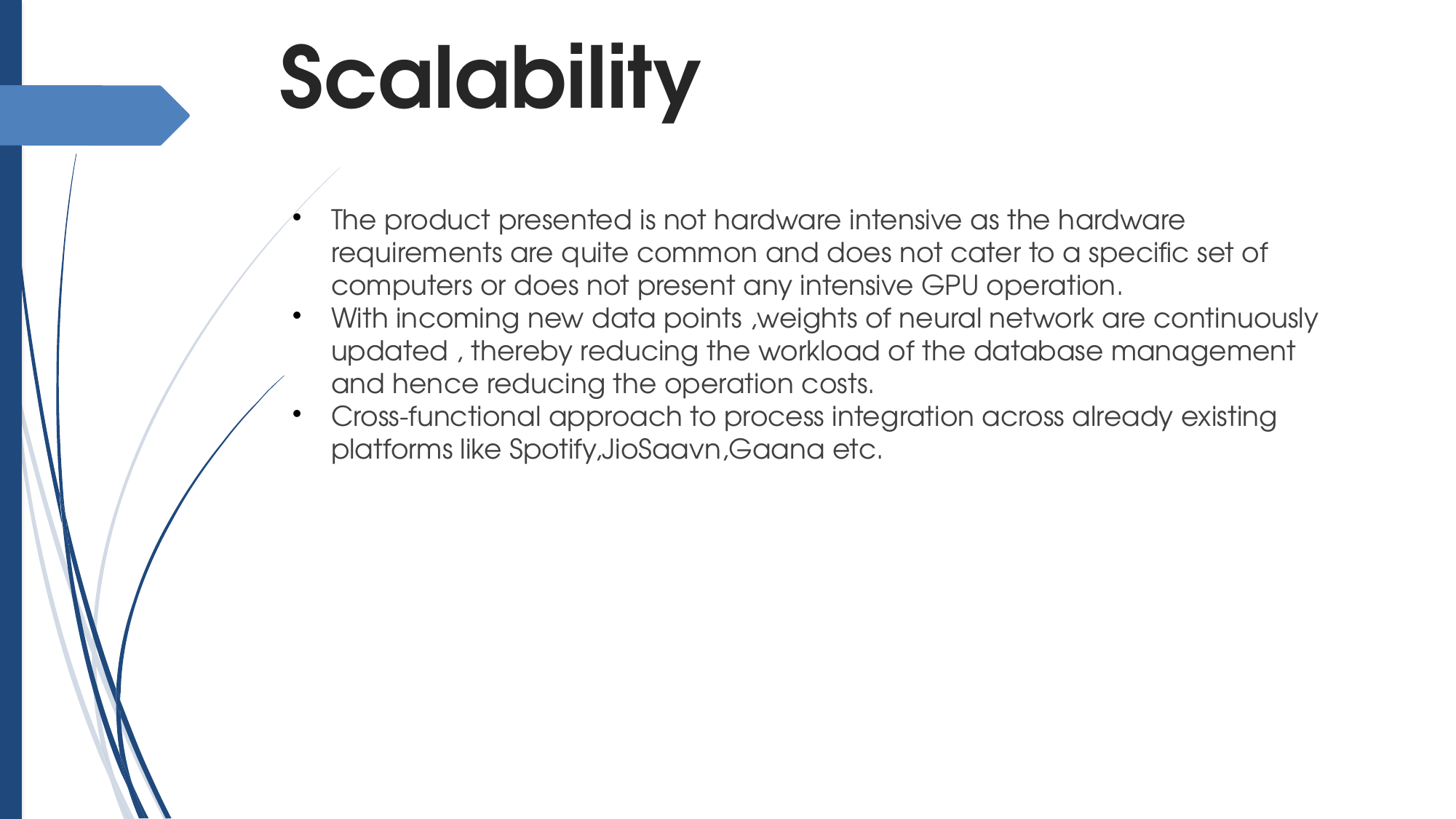

Scalability

The product presented is not hardware intensive as the hardware requirements are quite common and does not cater to a specific set of computers or does not present any intensive GPU operation.
With incoming new data points ,weights of neural network are continuously updated , thereby reducing the workload of the database management and hence reducing the operation costs.
Cross-functional approach to process integration across already existing platforms like Spotify,JioSaavn,Gaana etc.